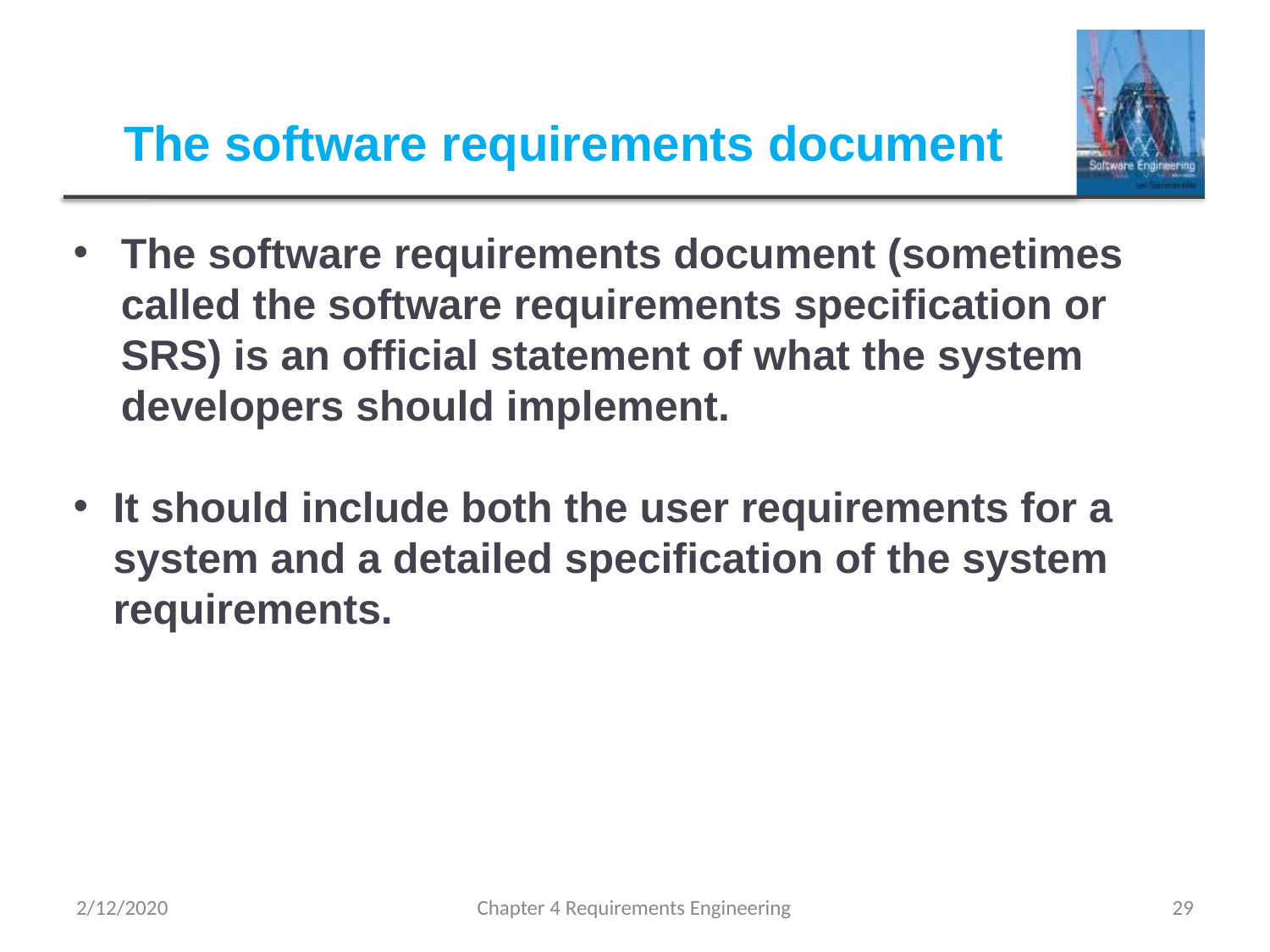

The software requirements document
The software requirements document (sometimes called the software requirements specification or SRS) is an official statement of what the system developers should implement.

It should include both the user requirements for a system and a detailed specification of the system requirements.
2/12/2020
Chapter 4 Requirements Engineering
29